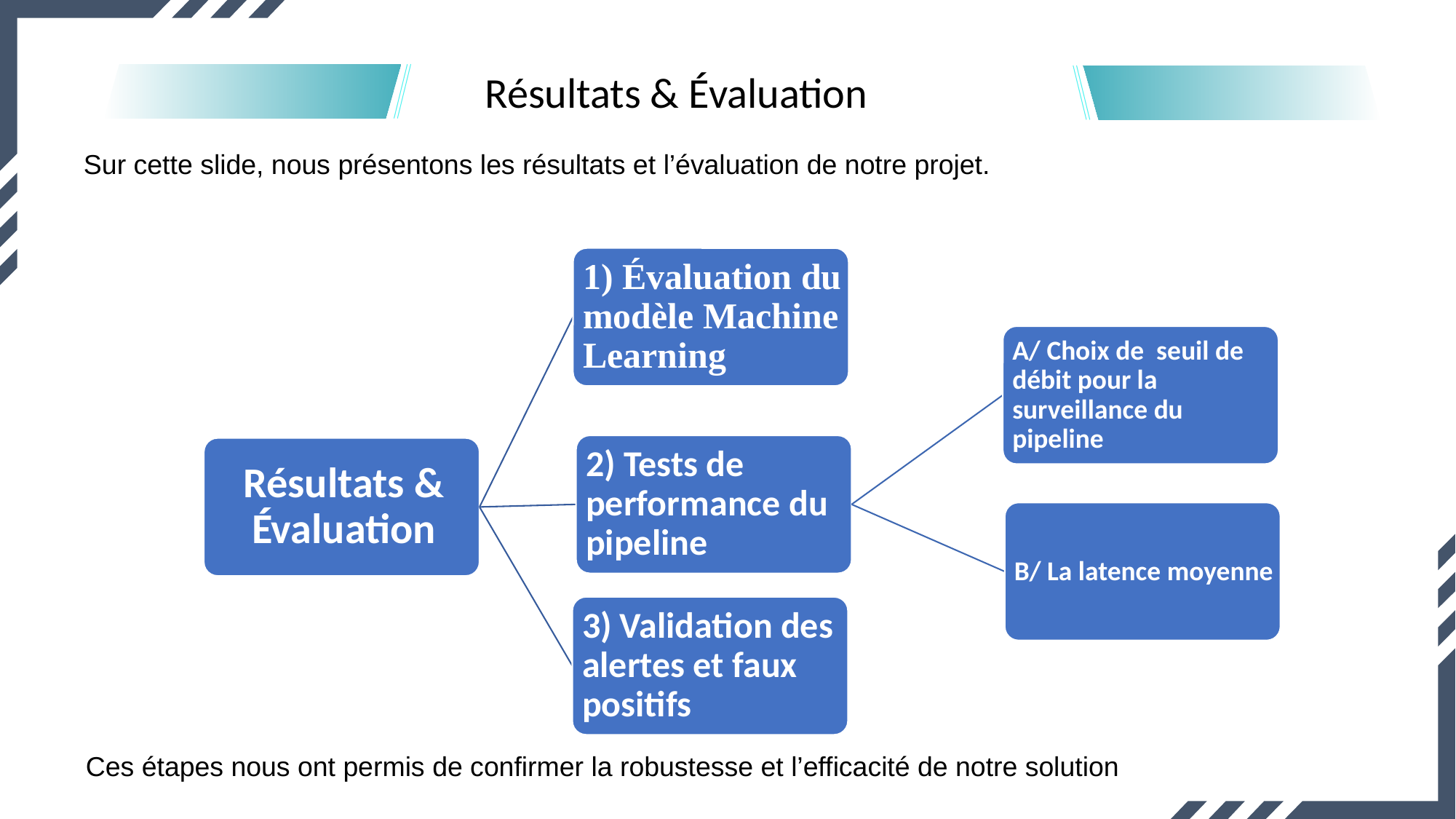

Résultats & Évaluation

Sur cette slide, nous présentons les résultats et l’évaluation de notre projet.
Résultats & Évaluation

2) Tests de performance du pipeline

B/ La latence moyenne

A/ Choix de  seuil de débit pour la surveillance du pipeline

1) Évaluation du modèle Machine Learning

3) Validation des alertes et faux positifs

Ces étapes nous ont permis de confirmer la robustesse et l’efficacité de notre solution